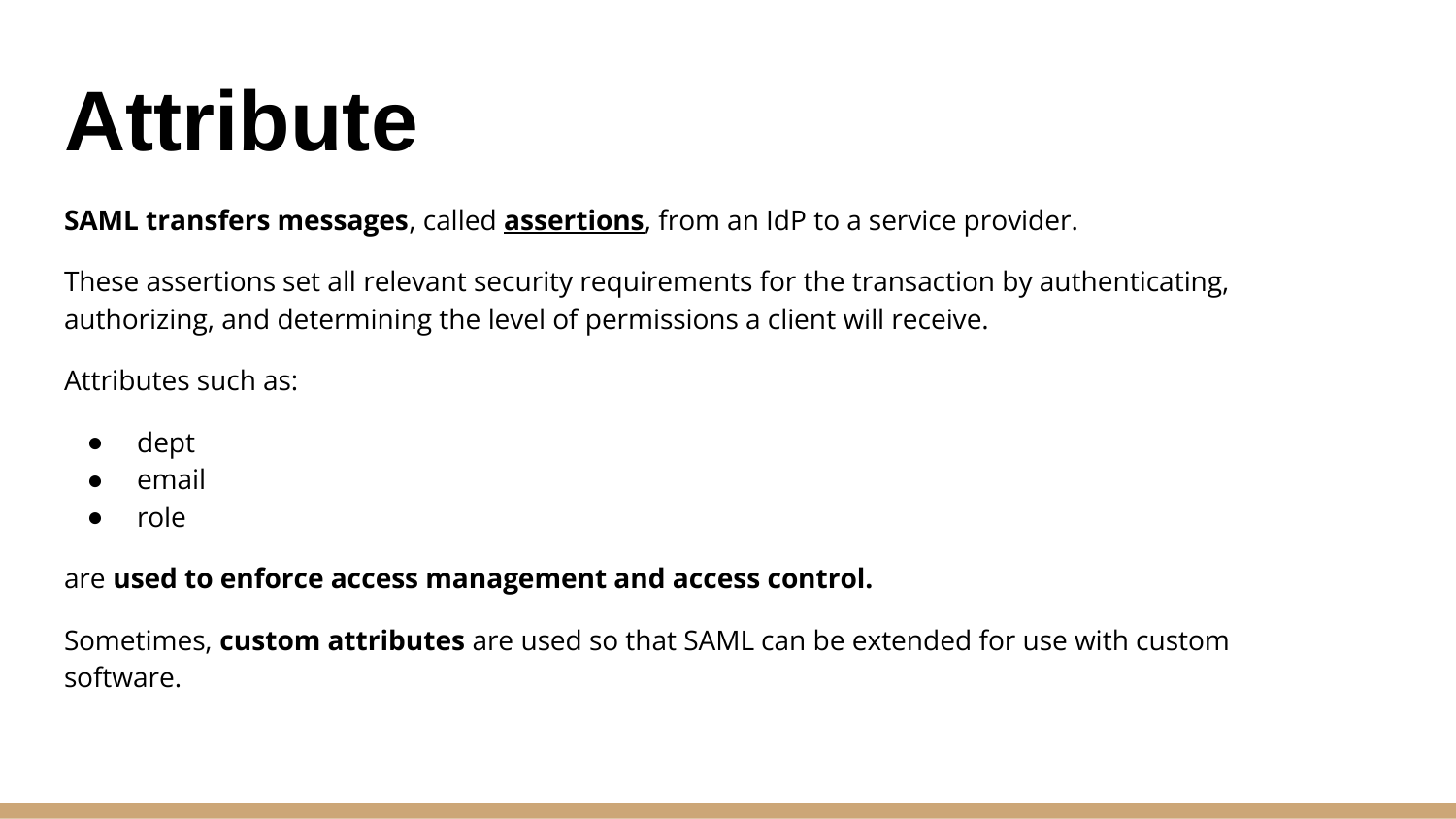

# Attribute
SAML transfers messages, called assertions, from an IdP to a service provider.
These assertions set all relevant security requirements for the transaction by authenticating, authorizing, and determining the level of permissions a client will receive.
Attributes such as:
dept
email
role
are used to enforce access management and access control.
Sometimes, custom attributes are used so that SAML can be extended for use with custom software.